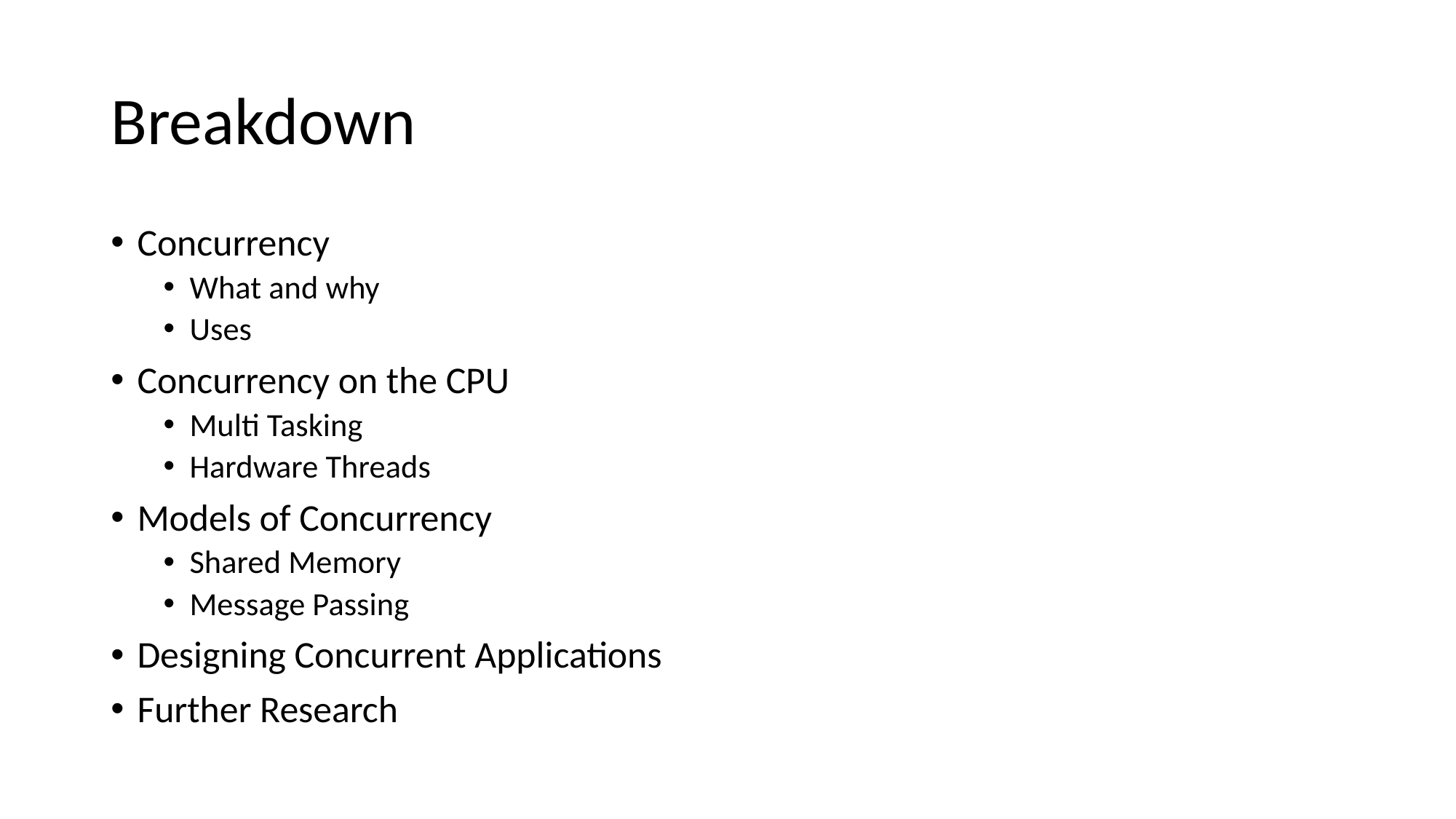

# Breakdown
Concurrency
What and why
Uses
Concurrency on the CPU
Multi Tasking
Hardware Threads
Models of Concurrency
Shared Memory
Message Passing
Designing Concurrent Applications
Further Research